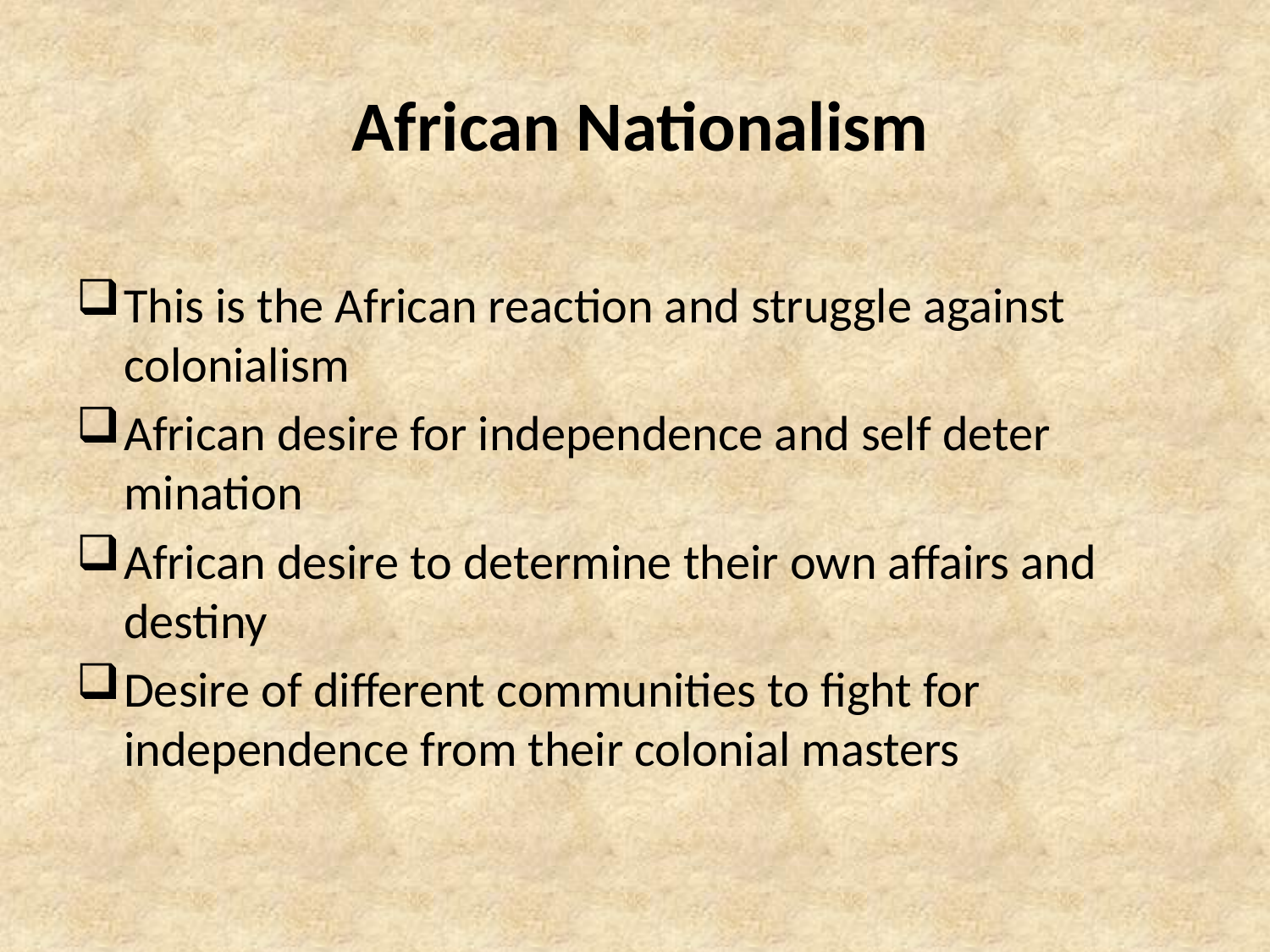

African Nationalism

This is the African reaction and struggle against colonialism
African desire for independence and self deter­mination
African desire to determine their own affairs and destiny
Desire of different communities to fight for independence from their colonial masters